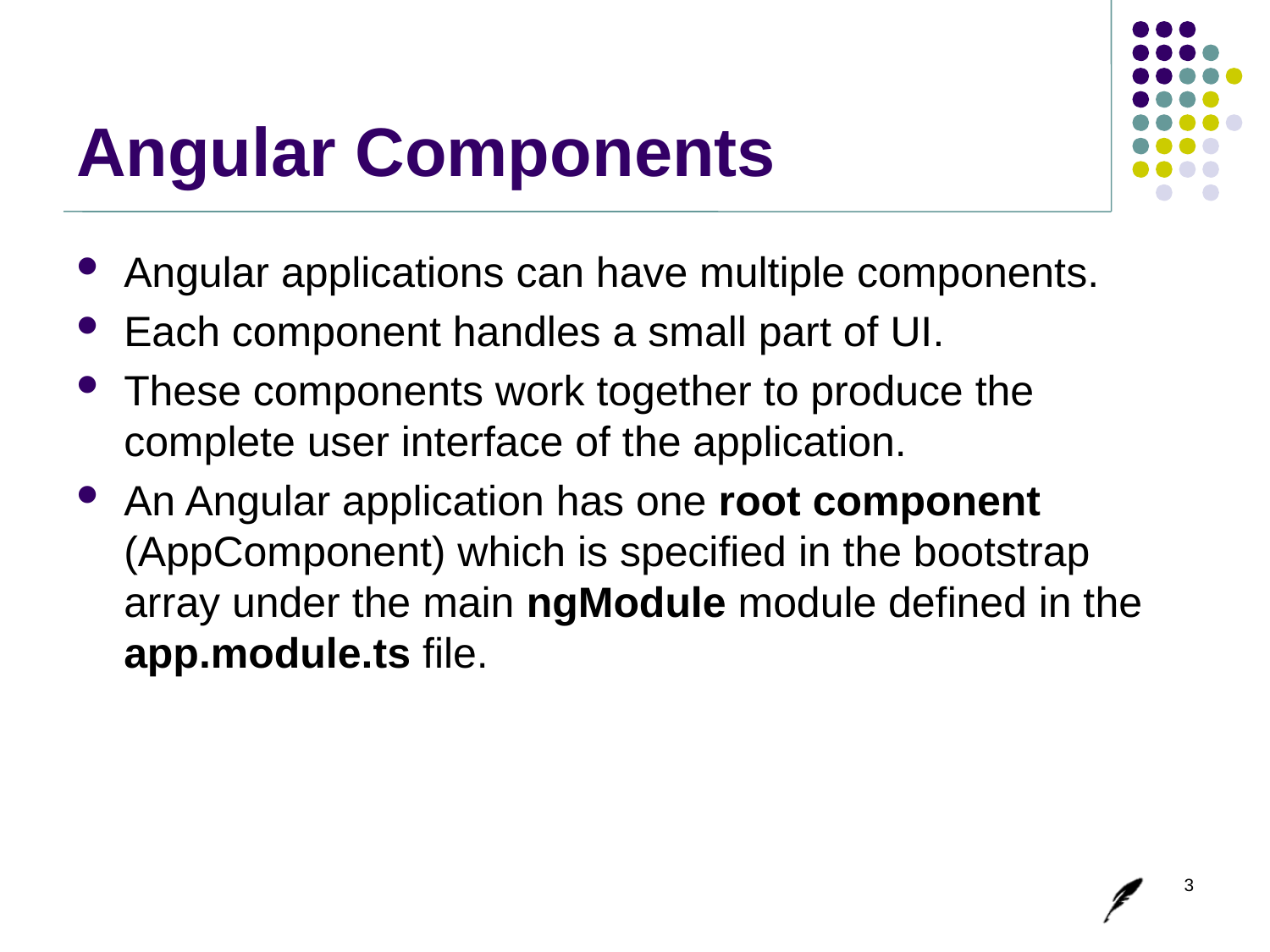

# Angular Components
Angular applications can have multiple components.
Each component handles a small part of UI.
These components work together to produce the complete user interface of the application.
An Angular application has one root component (AppComponent) which is specified in the bootstrap array under the main ngModule module defined in the app.module.ts file.

3